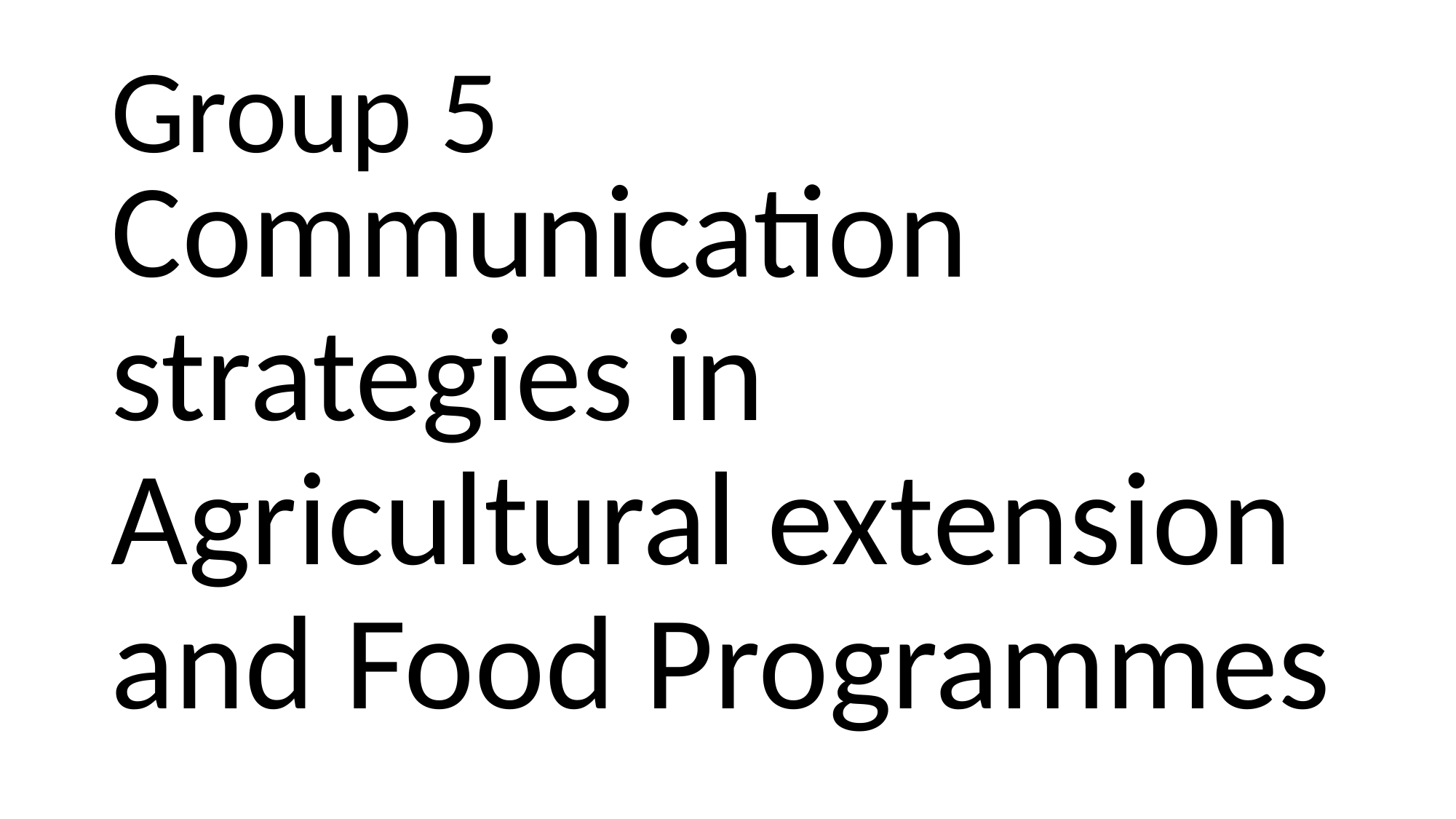

# Group 5
Communication strategies in Agricultural extension and Food Programmes